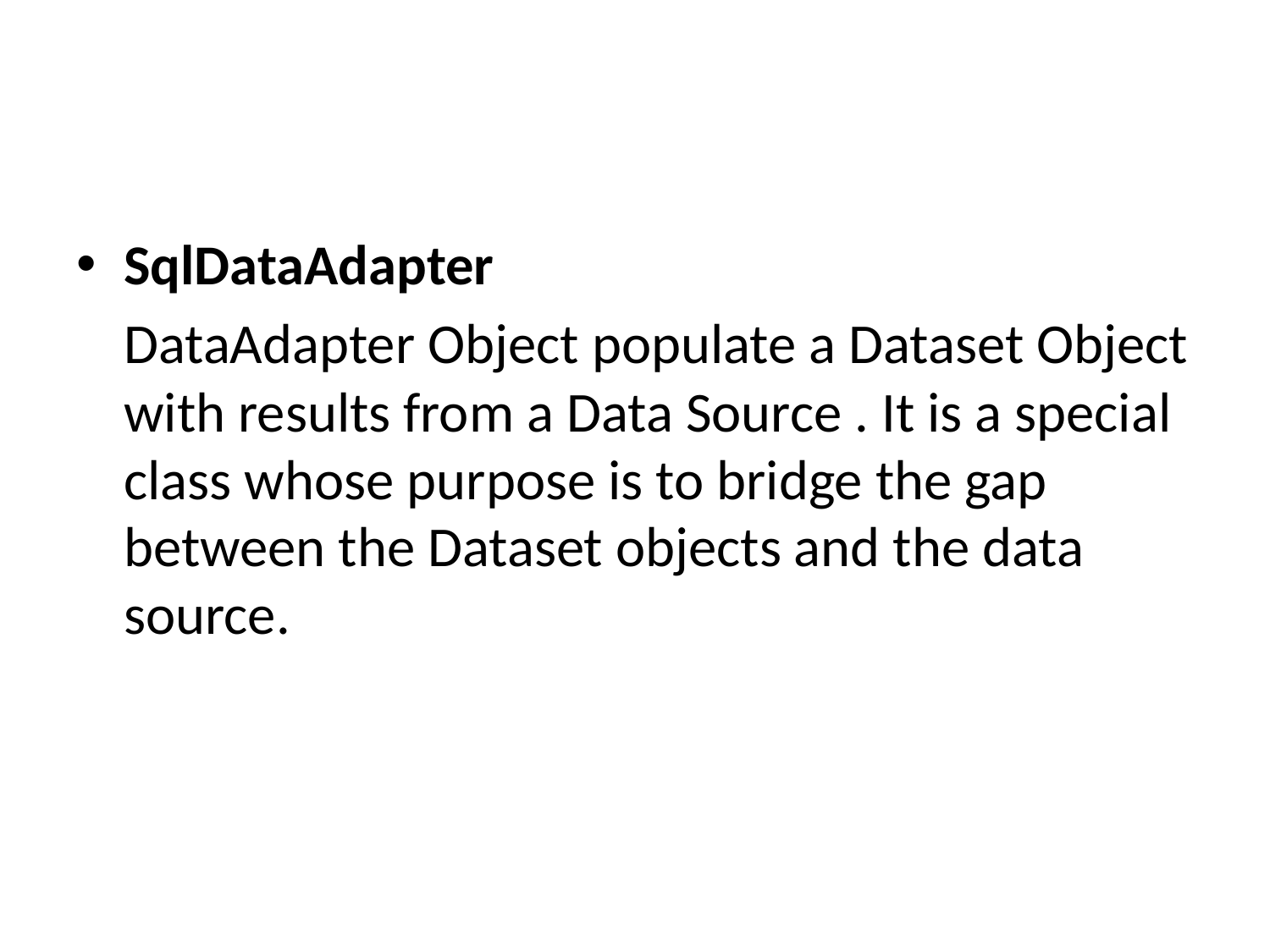

#
SqlDataAdapter
	DataAdapter Object populate a Dataset Object with results from a Data Source . It is a special class whose purpose is to bridge the gap between the Dataset objects and the data source.